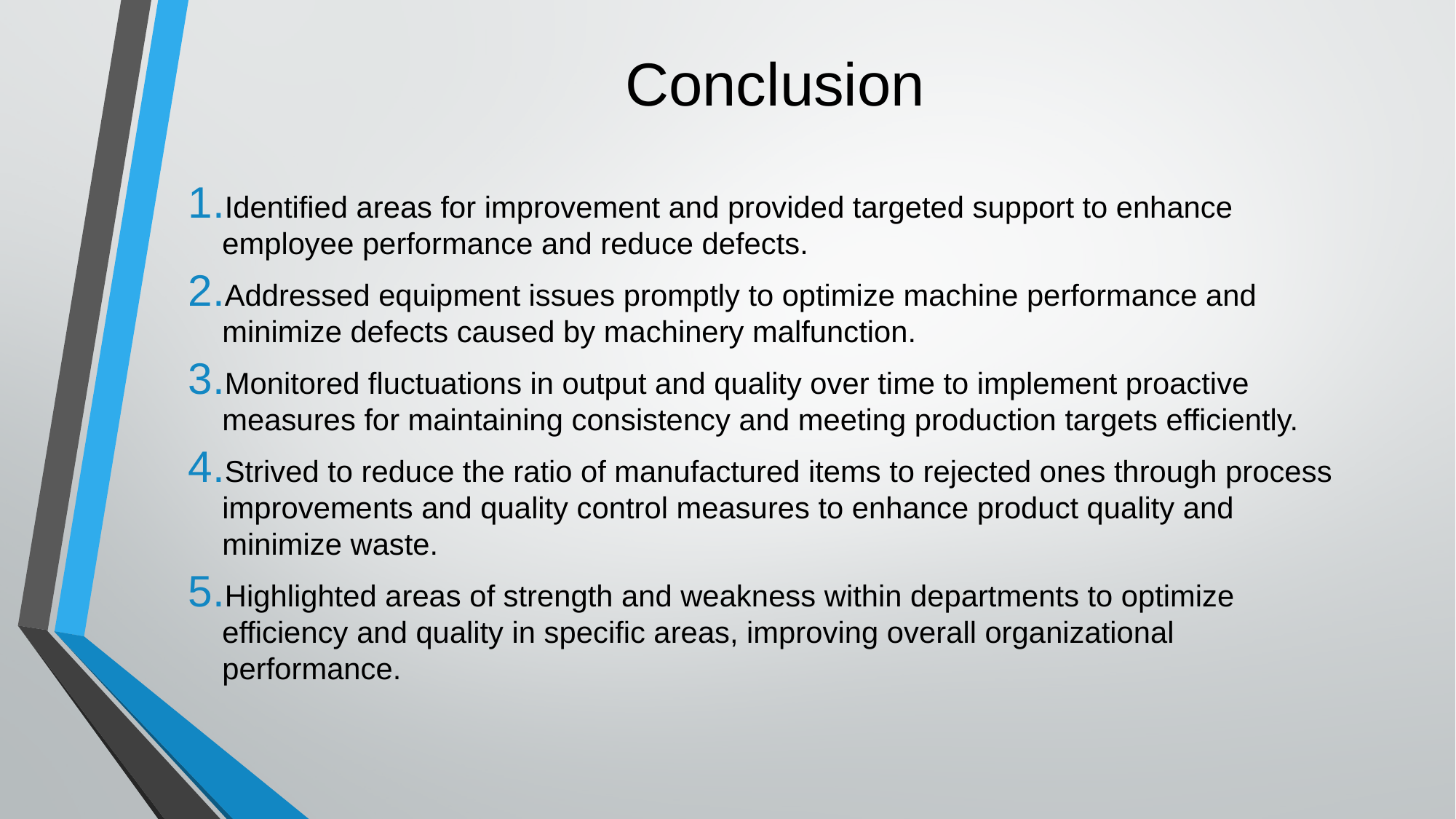

# Conclusion
Identified areas for improvement and provided targeted support to enhance employee performance and reduce defects.
Addressed equipment issues promptly to optimize machine performance and minimize defects caused by machinery malfunction.
Monitored fluctuations in output and quality over time to implement proactive measures for maintaining consistency and meeting production targets efficiently.
Strived to reduce the ratio of manufactured items to rejected ones through process improvements and quality control measures to enhance product quality and minimize waste.
Highlighted areas of strength and weakness within departments to optimize efficiency and quality in specific areas, improving overall organizational performance.